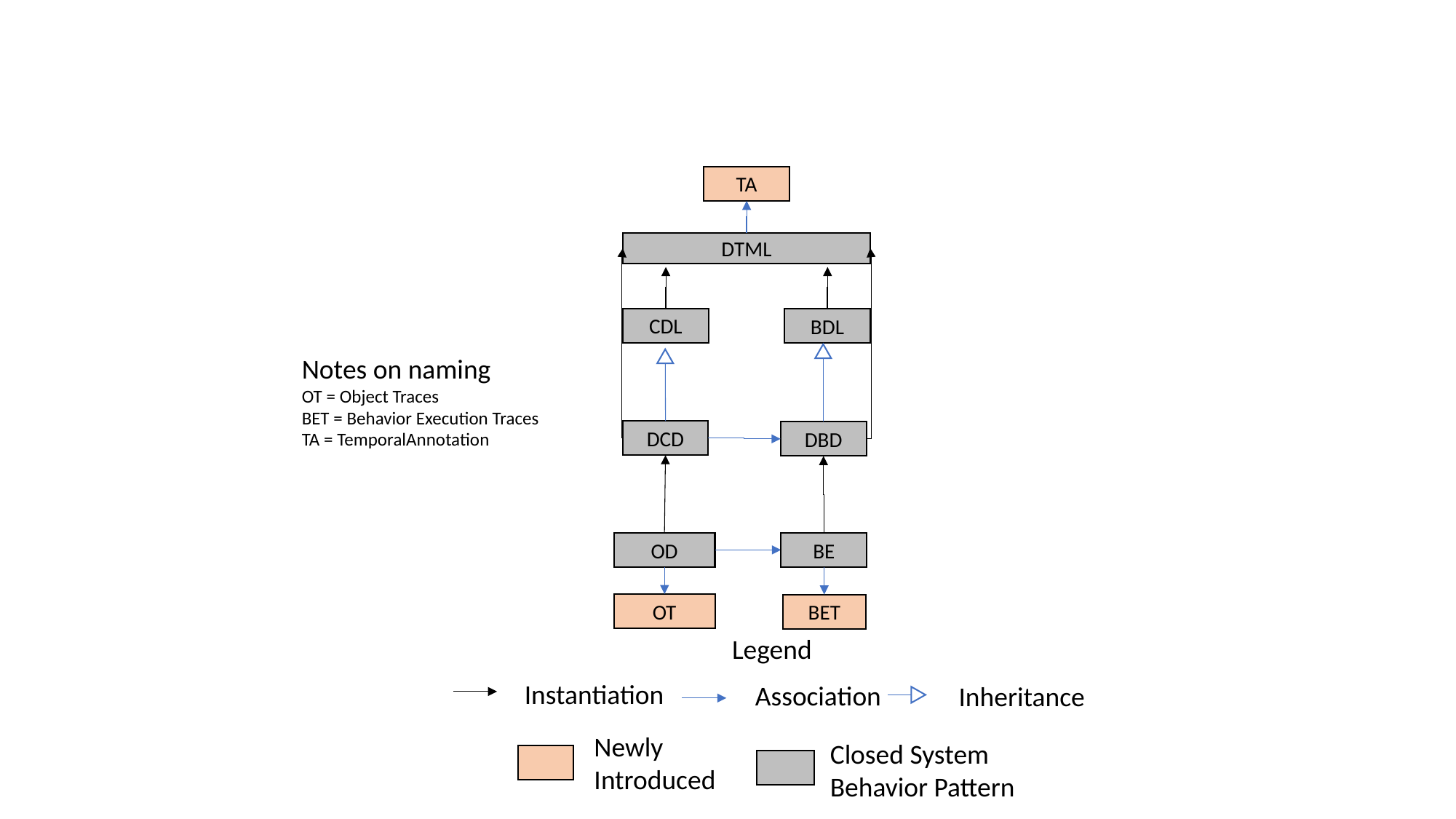

TA

DTML
CDL
BDL

Notes on naming
OT = Object Traces
BET = Behavior Execution Traces
TA = TemporalAnnotation

DCD
DBD
BE
OD
OT
BET
Legend
Instantiation
Association
Inheritance

Newly Introduced
Closed System
Behavior Pattern